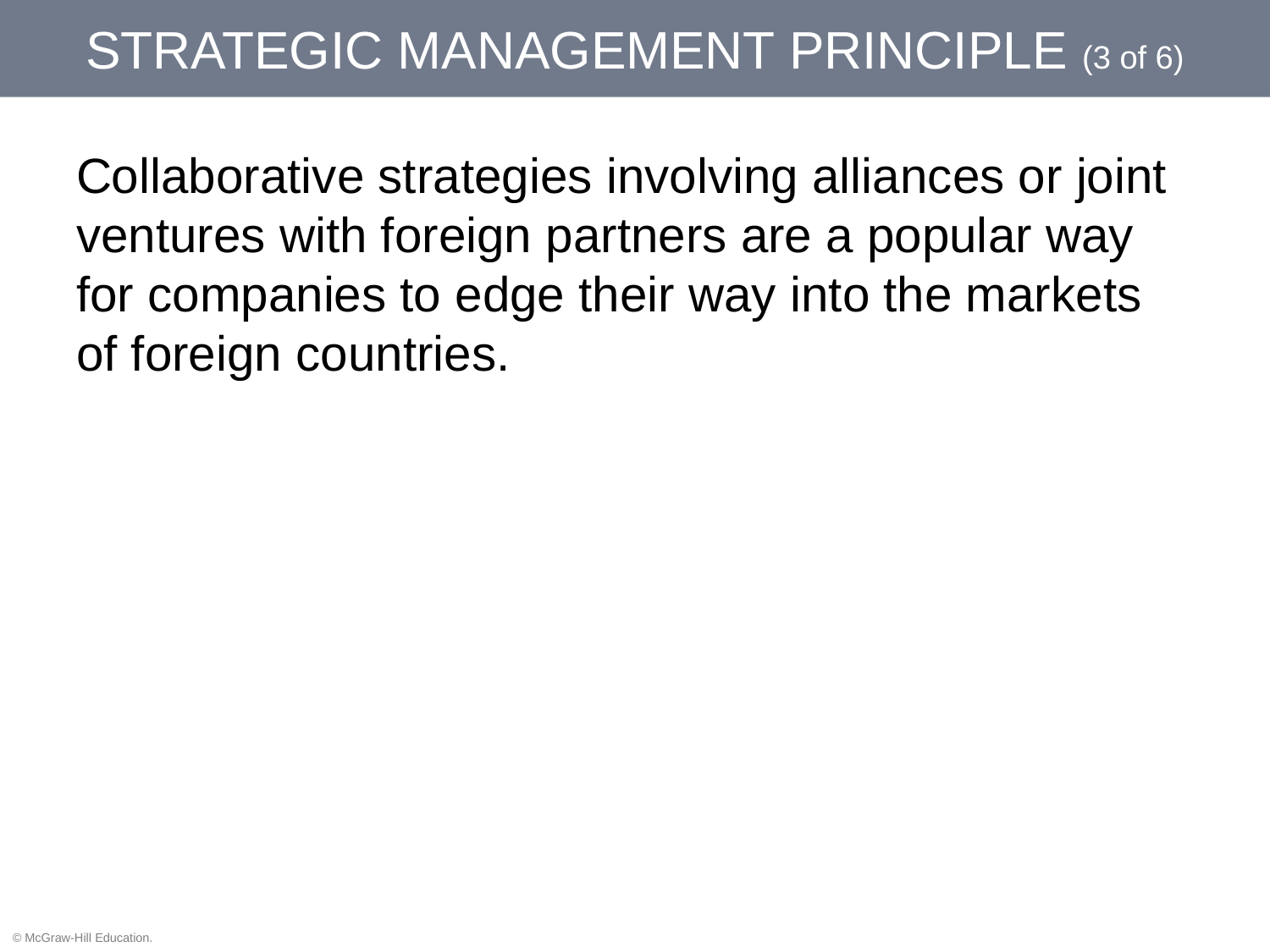

# Strategic Management Principle (3 of 6)
Collaborative strategies involving alliances or joint ventures with foreign partners are a popular way for companies to edge their way into the markets of foreign countries.